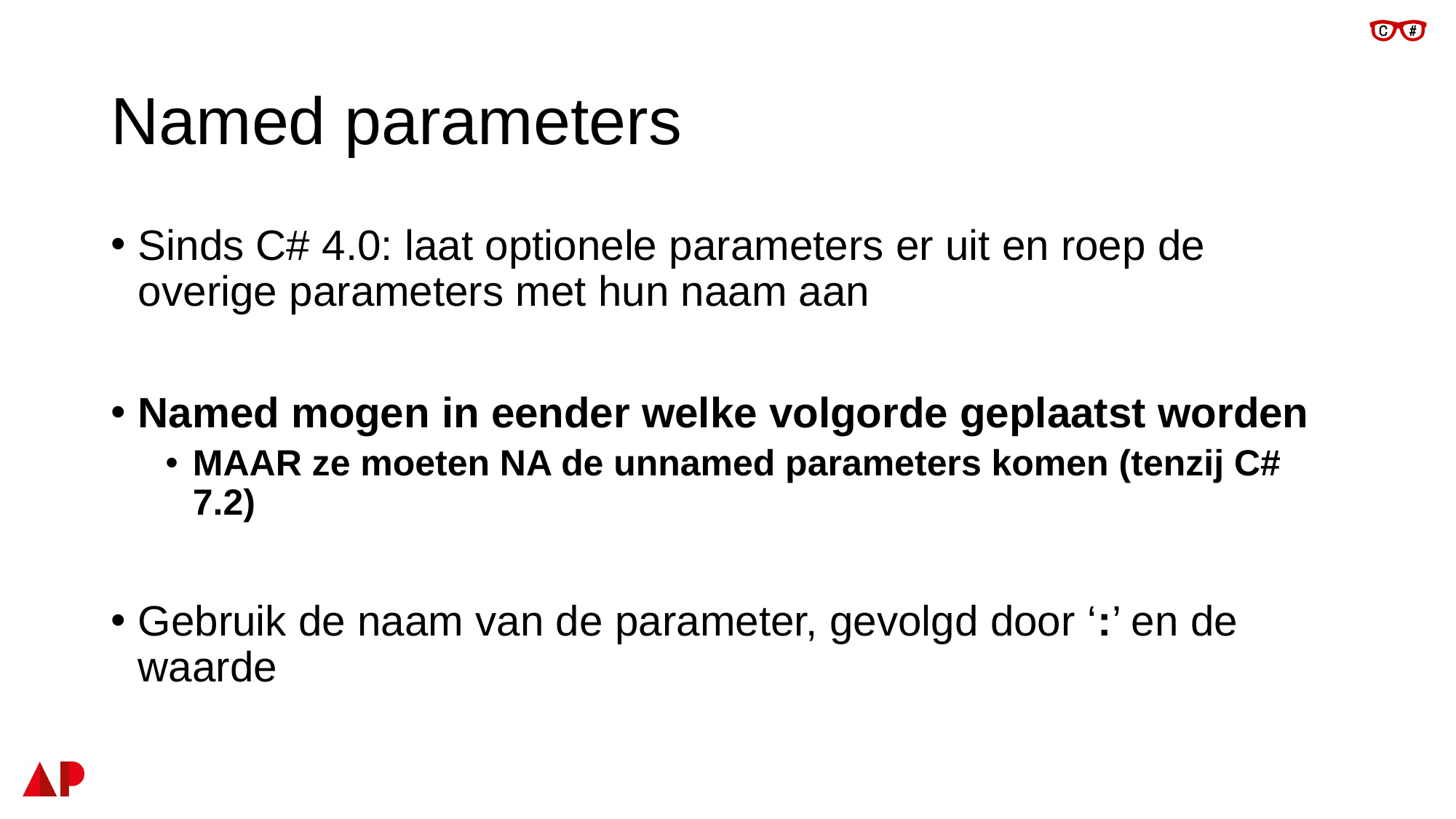

# Named parameters
Sinds C# 4.0: laat optionele parameters er uit en roep de overige parameters met hun naam aan

Named mogen in eender welke volgorde geplaatst worden
MAAR ze moeten NA de unnamed parameters komen (tenzij C# 7.2)

Gebruik de naam van de parameter, gevolgd door ‘:’ en de waarde